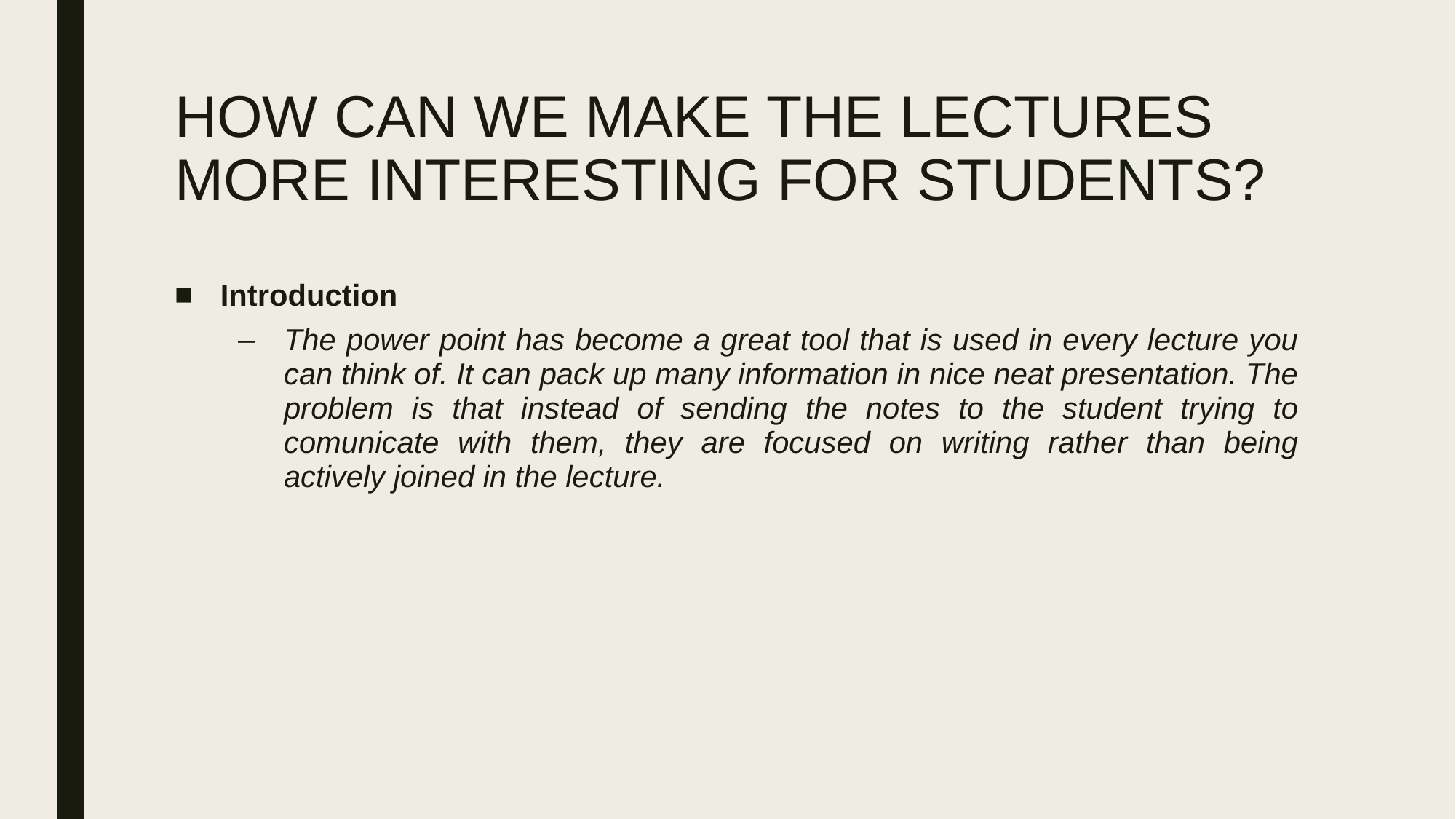

# HOW CAN WE MAKE THE LECTURES MORE INTERESTING FOR STUDENTS?
Introduction
The power point has become a great tool that is used in every lecture you can think of. It can pack up many information in nice neat presentation. The problem is that instead of sending the notes to the student trying to comunicate with them, they are focused on writing rather than being actively joined in the lecture.